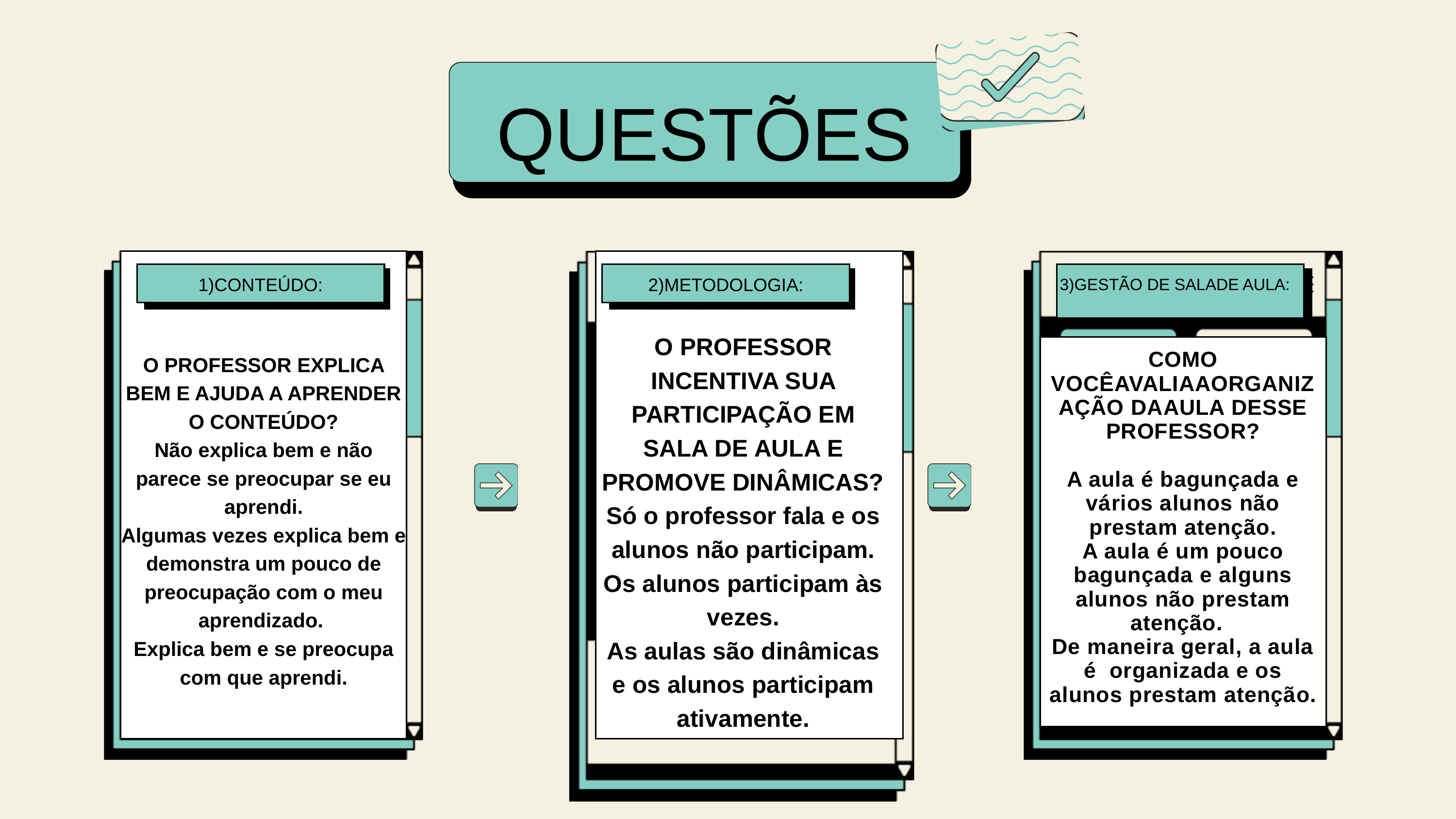

QUESTÕES

1)CONTEÚDO:

2)METODOLOGIA:

3)GESTÃO DE SALADE AULA:

O PROFESSOR INCENTIVA SUA PARTICIPAÇÃO EM SALA DE AULA E PROMOVE DINÂMICAS?
Só o professor fala e os alunos não participam. Os alunos participam às vezes.
As aulas são dinâmicas e os alunos participam ativamente.

COMO VOCÊAVALIAAORGANIZAÇÃO DAAULA DESSE PROFESSOR?

A aula é bagunçada e vários alunos não prestam atenção.
A aula é um pouco bagunçada e alguns alunos não prestam atenção.
De maneira geral, a aula é  organizada e os alunos prestam atenção.

O PROFESSOR EXPLICA BEM E AJUDA A APRENDER O CONTEÚDO?
Não explica bem e não parece se preocupar se eu aprendi.
Algumas vezes explica bem e demonstra um pouco de preocupação com o meu aprendizado.
Explica bem e se preocupa com que aprendi.